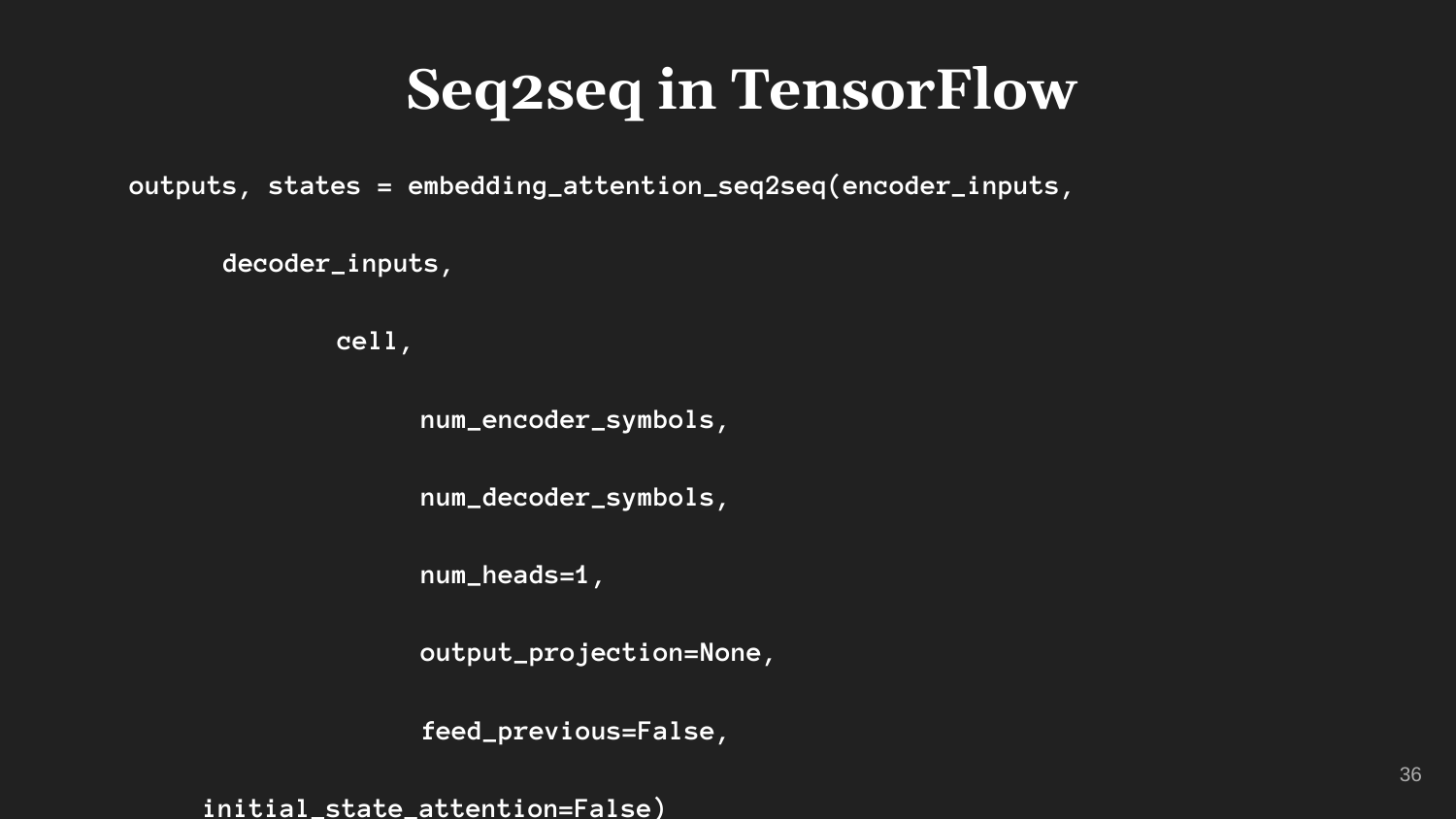

# Seq2seq in TensorFlow
outputs, states = embedding_attention_seq2seq(encoder_inputs,
								         decoder_inputs,
									    cell,
										num_encoder_symbols,
										num_decoder_symbols,
										num_heads=1,
										output_projection=None,
										feed_previous=False,
  						         initial_state_attention=False)

Embedding sequence-to-sequence model with attention.

36